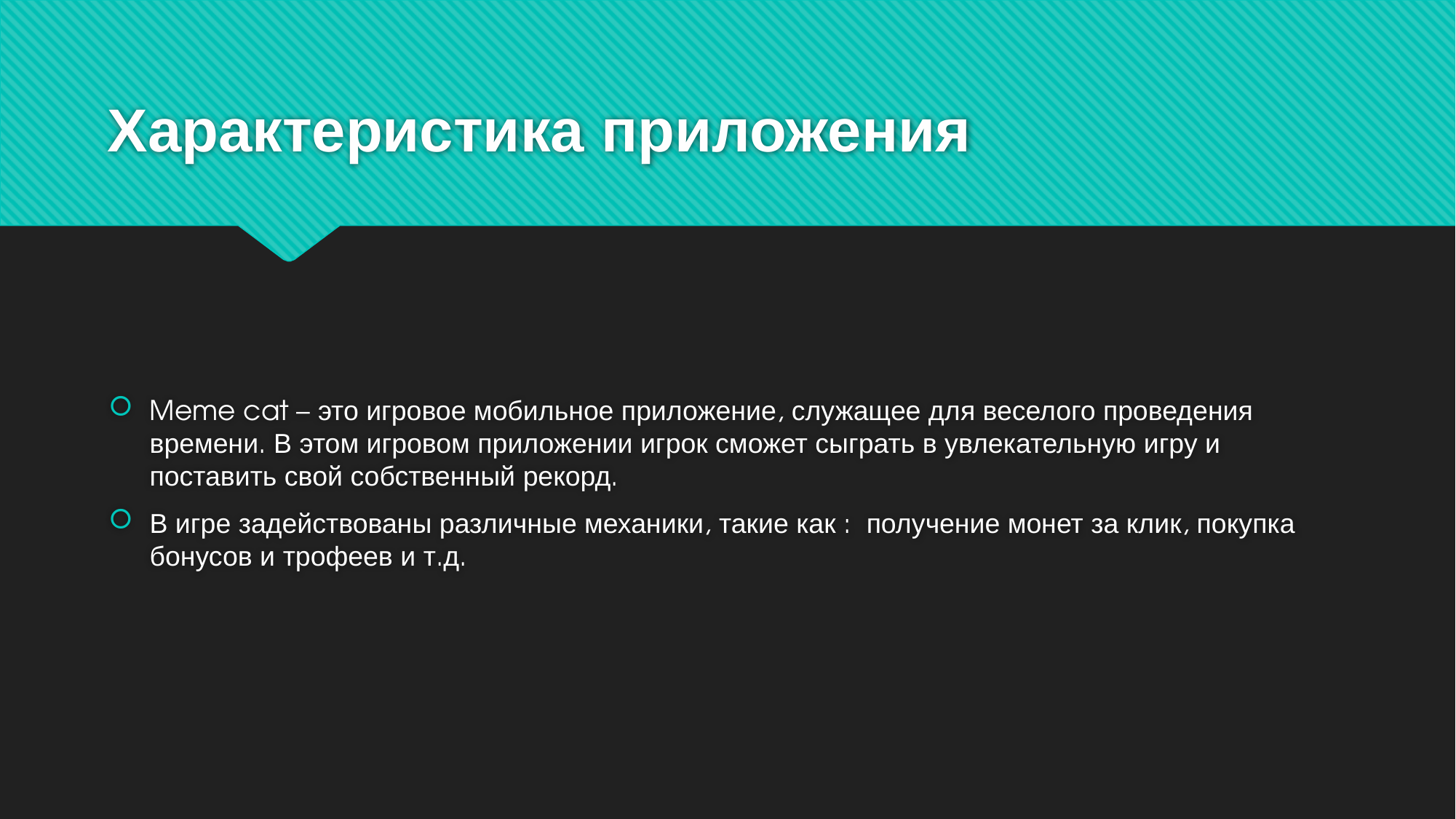

# Характеристика приложения
Meme cat – это игровое мобильное приложение, служащее для веселого проведения времени. В этом игровом приложении игрок сможет сыграть в увлекательную игру и поставить свой собственный рекорд.
В игре задействованы различные механики, такие как :  получение монет за клик, покупка бонусов и трофеев и т.д.